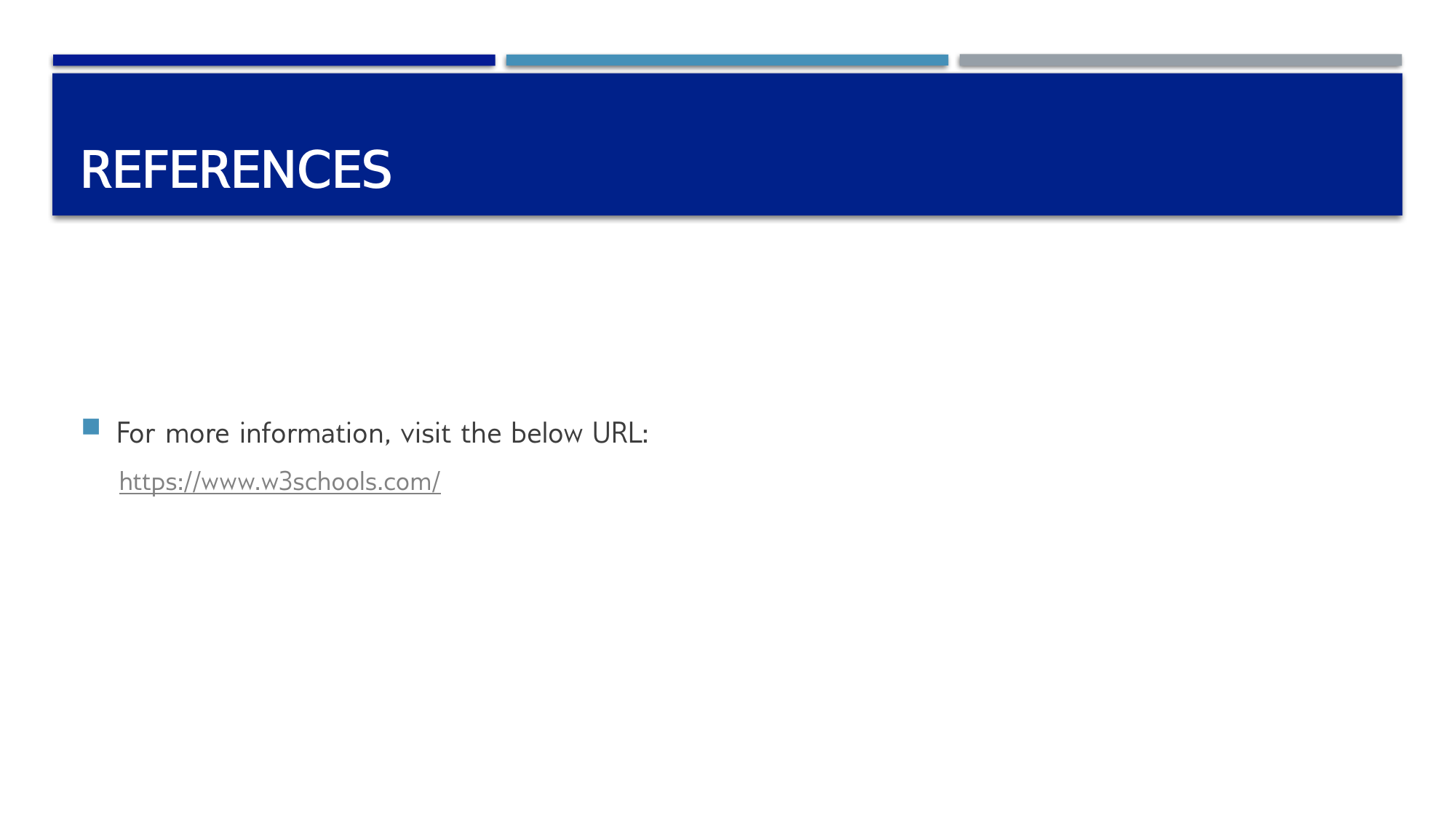

# References
For more information, visit the below URL:
https://www.w3schools.com/